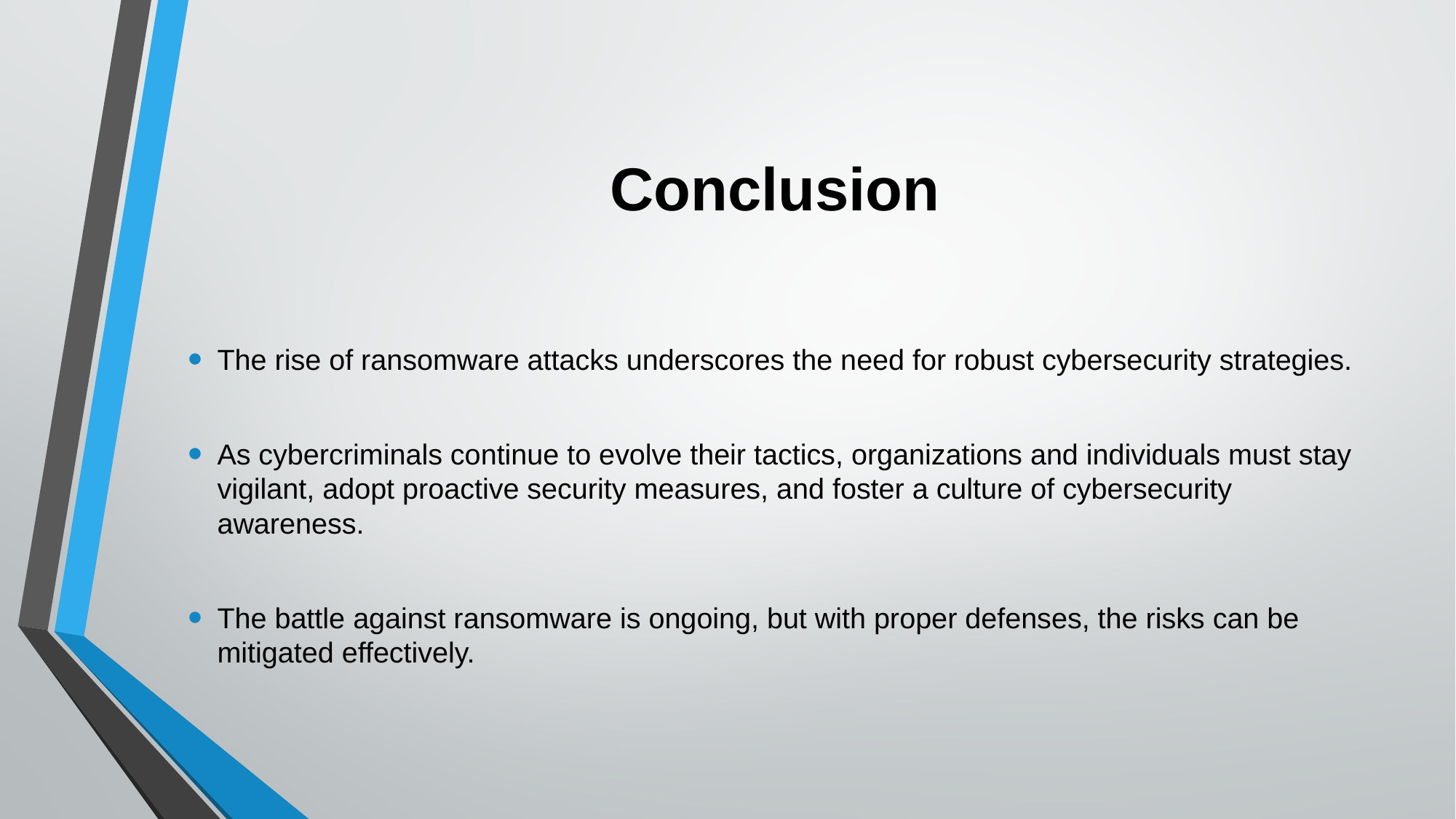

# Conclusion
The rise of ransomware attacks underscores the need for robust cybersecurity strategies.

As cybercriminals continue to evolve their tactics, organizations and individuals must stay vigilant, adopt proactive security measures, and foster a culture of cybersecurity awareness.

The battle against ransomware is ongoing, but with proper defenses, the risks can be mitigated effectively.